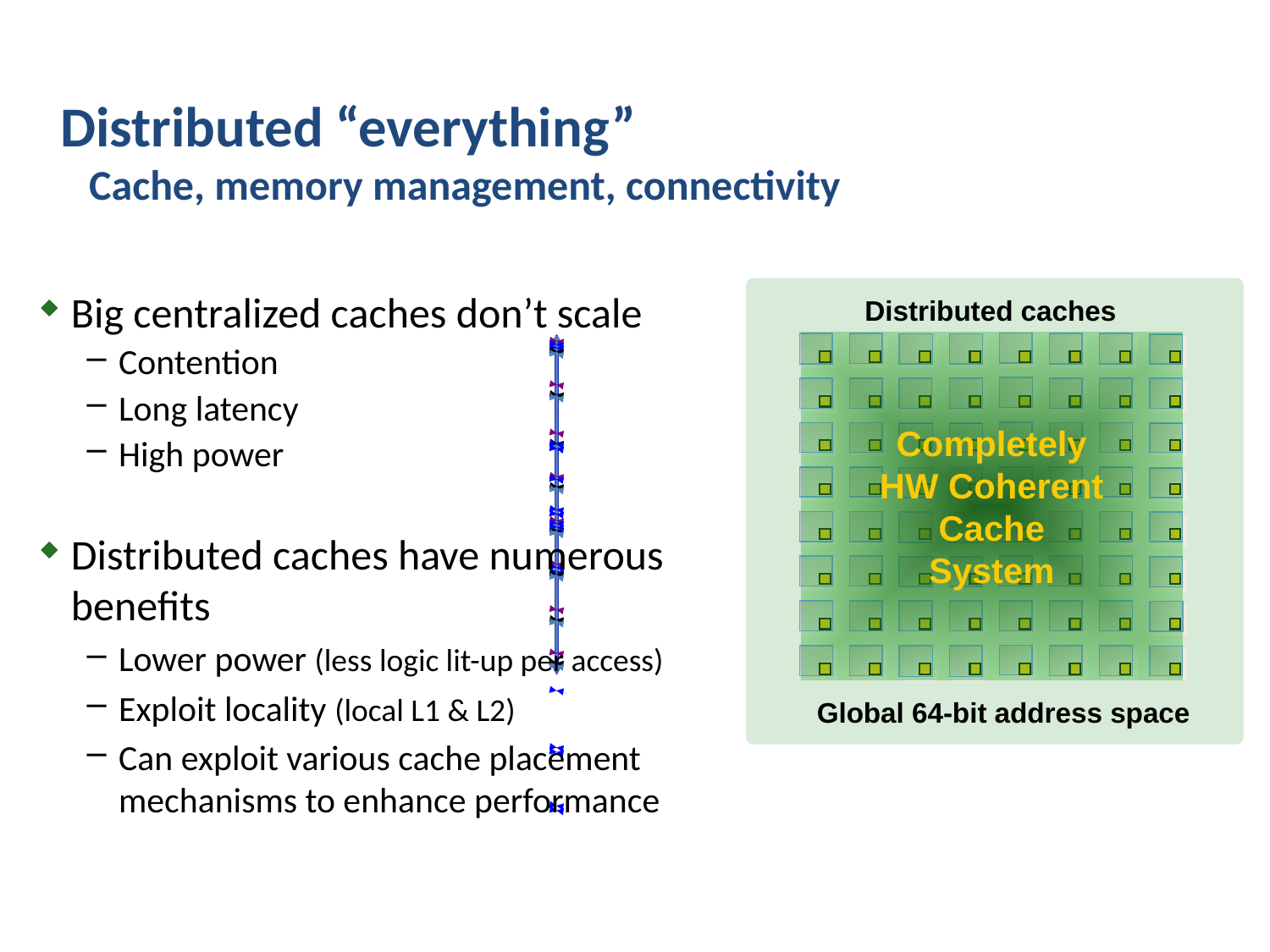

Distributed “everything”
   Cache, memory management, connectivity

Big centralized caches don’t scale
Contention
Long latency
High power

Distributed caches have numerous benefits
Lower power (less logic lit-up per access)
Exploit locality (local L1 & L2)
Can exploit various cache placement mechanisms to enhance performance
Distributed caches
Completely
HW Coherent
Cache
System

Global 64-bit address space